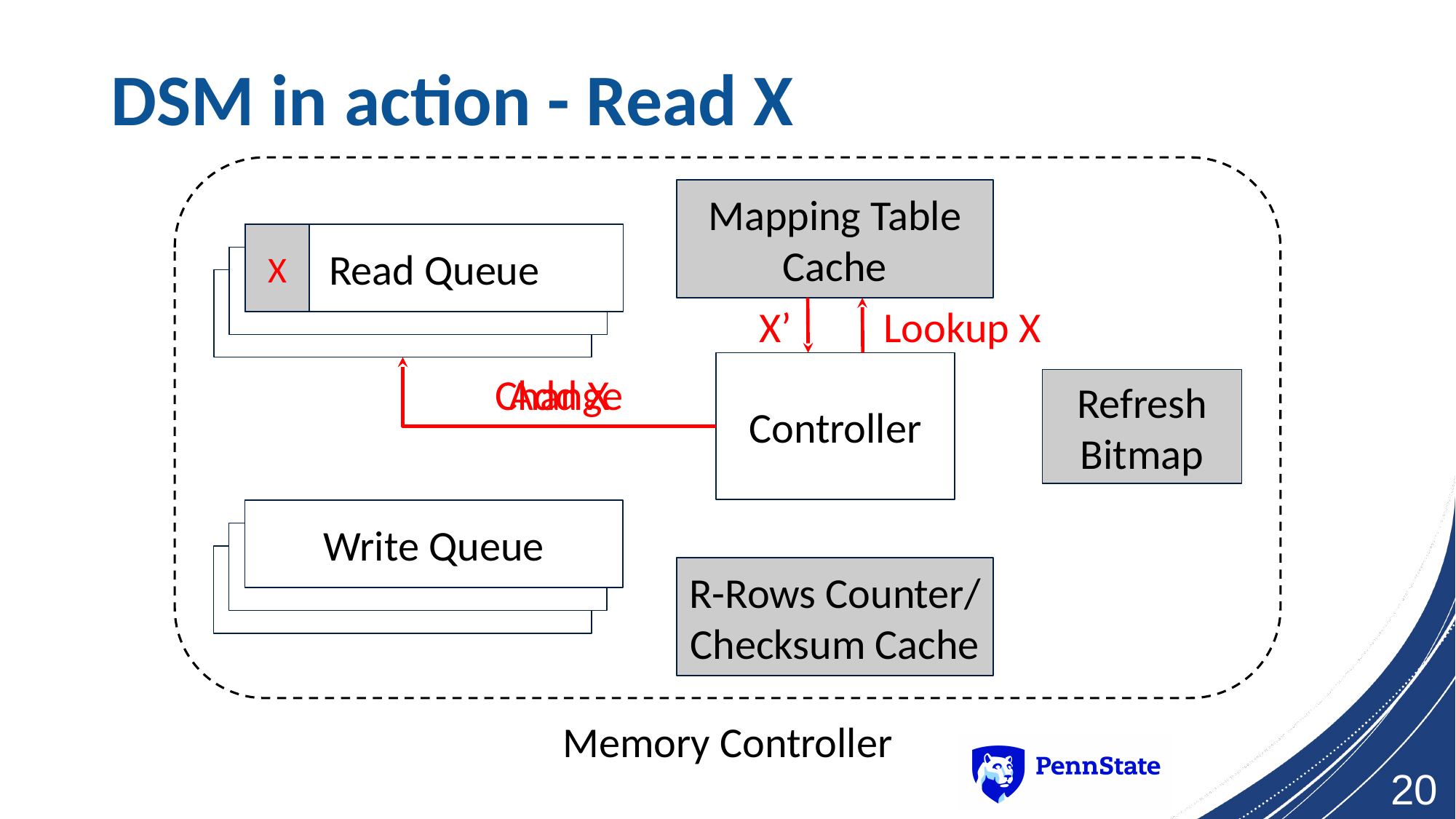

# DSM in action - Read X

Mapping Table Cache
Read Queue
X/X’
X

X’
Lookup X
Controller
Change
Add X
Refresh Bitmap
Write Queue

R-Rows Counter/ Checksum Cache
Memory Controller
20